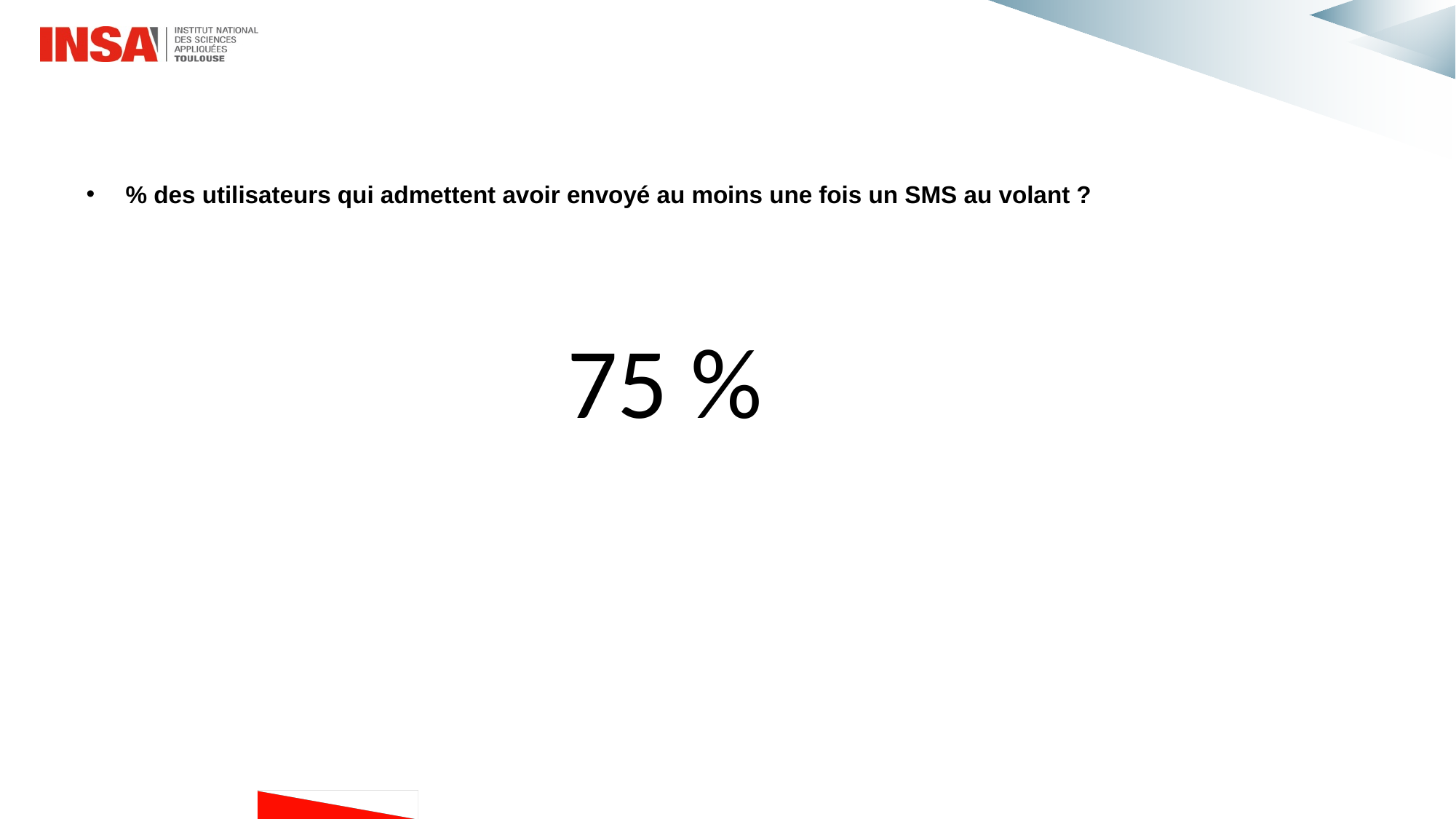

% des utilisateurs qui admettent avoir envoyé au moins une fois un SMS au volant ?
75 %
#